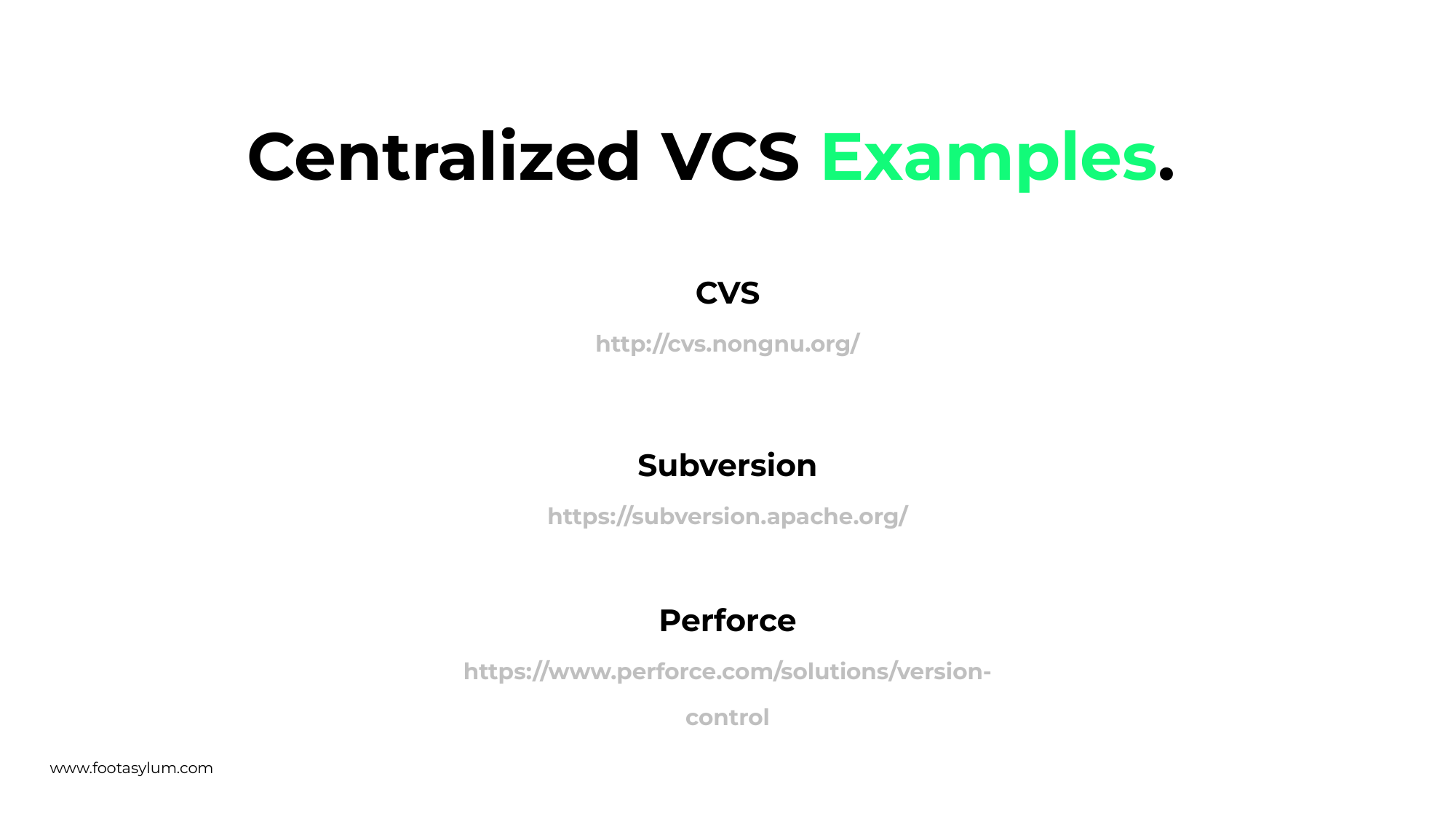

# Centralized VCS Examples.
CVS
http://cvs.nongnu.org/

Subversion
https://subversion.apache.org/

Perforce
https://www.perforce.com/solutions/version-control
www.footasylum.com